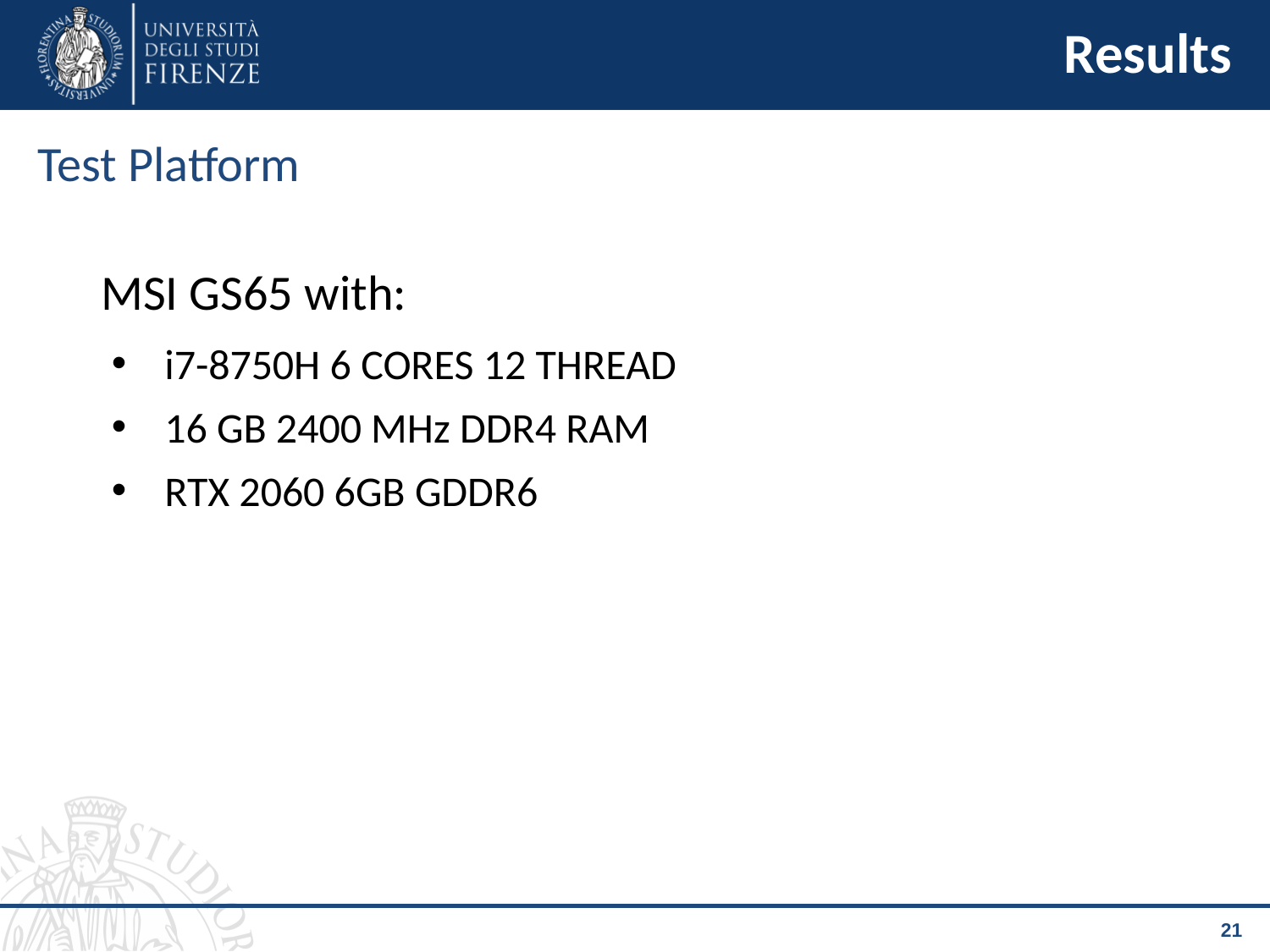

# Results
Test Platform

MSI GS65 with:

i7-8750H 6 CORES 12 THREAD

16 GB 2400 MHz DDR4 RAM

RTX 2060 6GB GDDR6

21